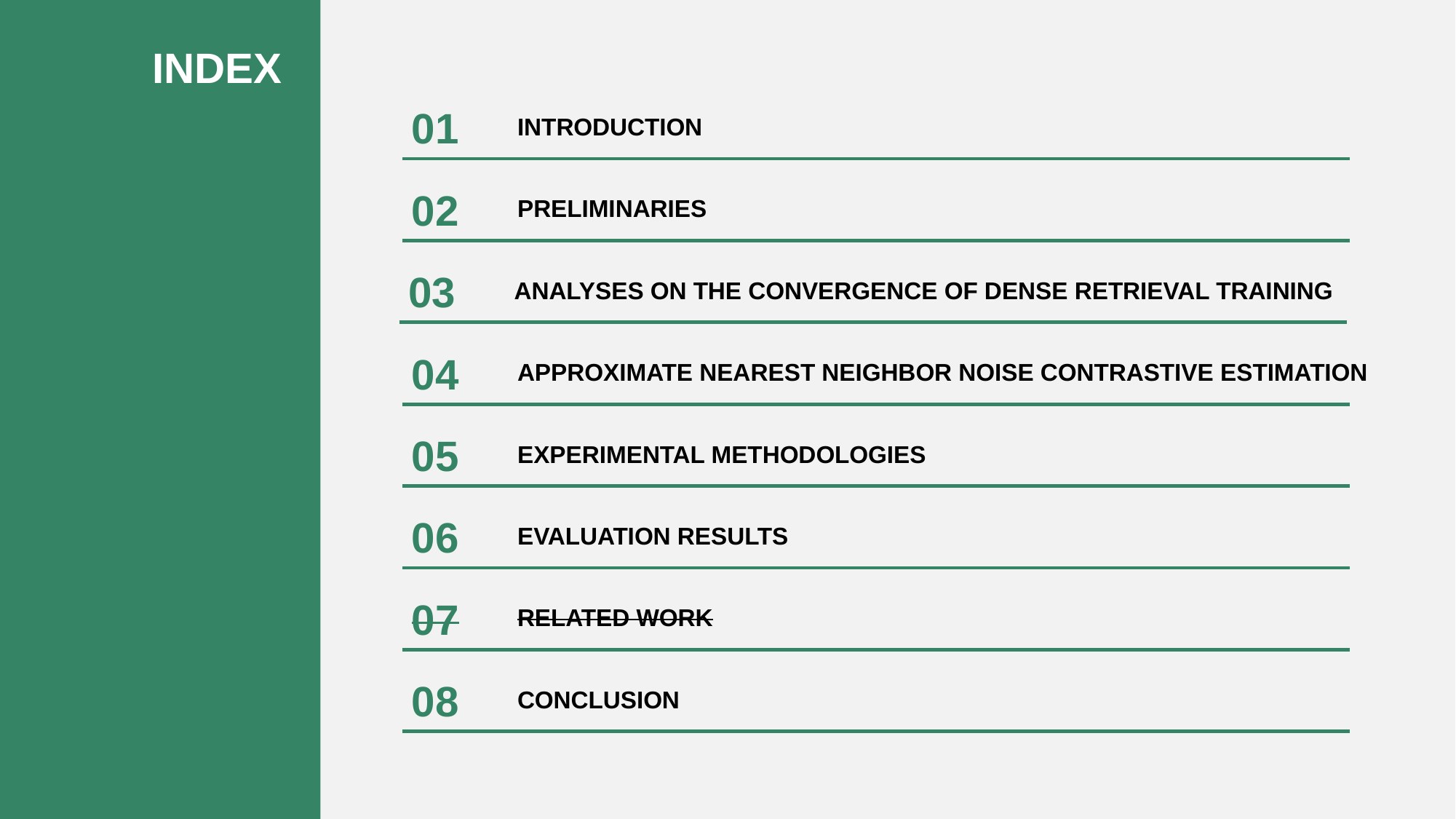

INDEX
01
INTRODUCTION
02
PRELIMINARIES
03
ANALYSES ON THE CONVERGENCE OF DENSE RETRIEVAL TRAINING
04
APPROXIMATE NEAREST NEIGHBOR NOISE CONTRASTIVE ESTIMATION
05
EXPERIMENTAL METHODOLOGIES
06
EVALUATION RESULTS
07
RELATED WORK
08
CONCLUSION